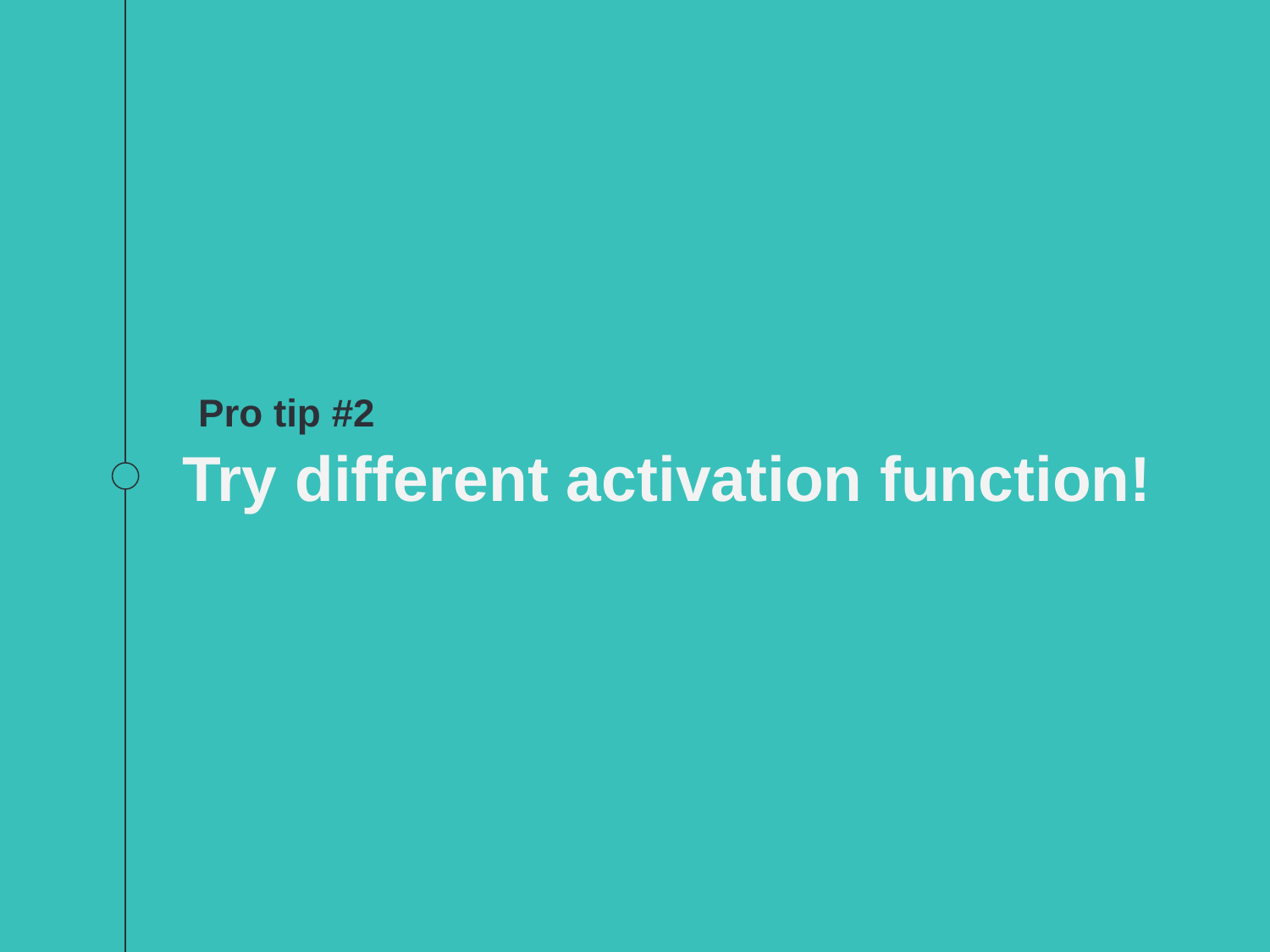

Pro tip #2
Try different activation function!